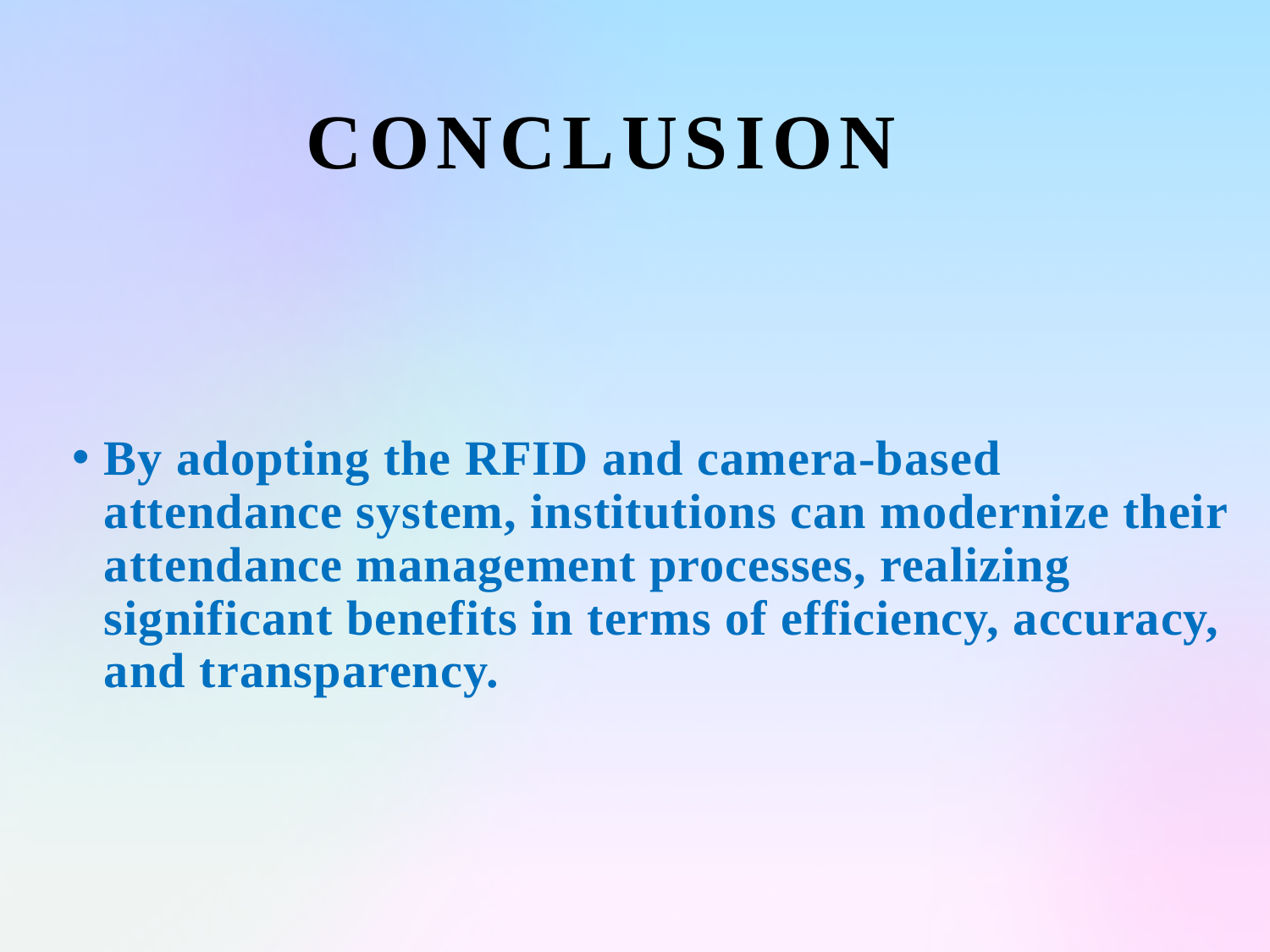

# Conclusion
By adopting the RFID and camera-based attendance system, institutions can modernize their attendance management processes, realizing significant benefits in terms of efficiency, accuracy, and transparency.